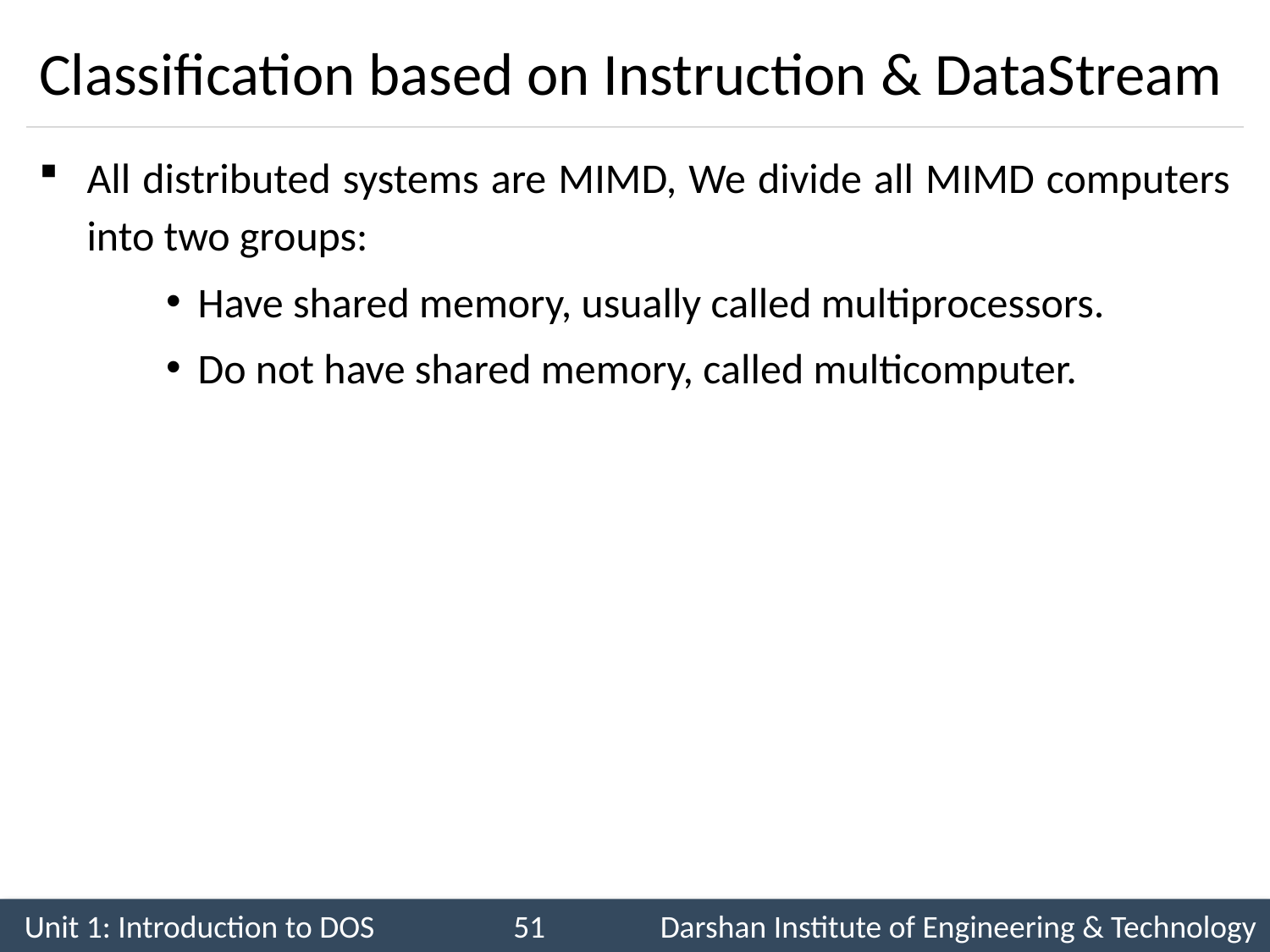

# Classification based on Instruction & DataStream
All distributed systems are MIMD, We divide all MIMD computers into two groups:
Have shared memory, usually called multiprocessors.
Do not have shared memory, called multicomputer.